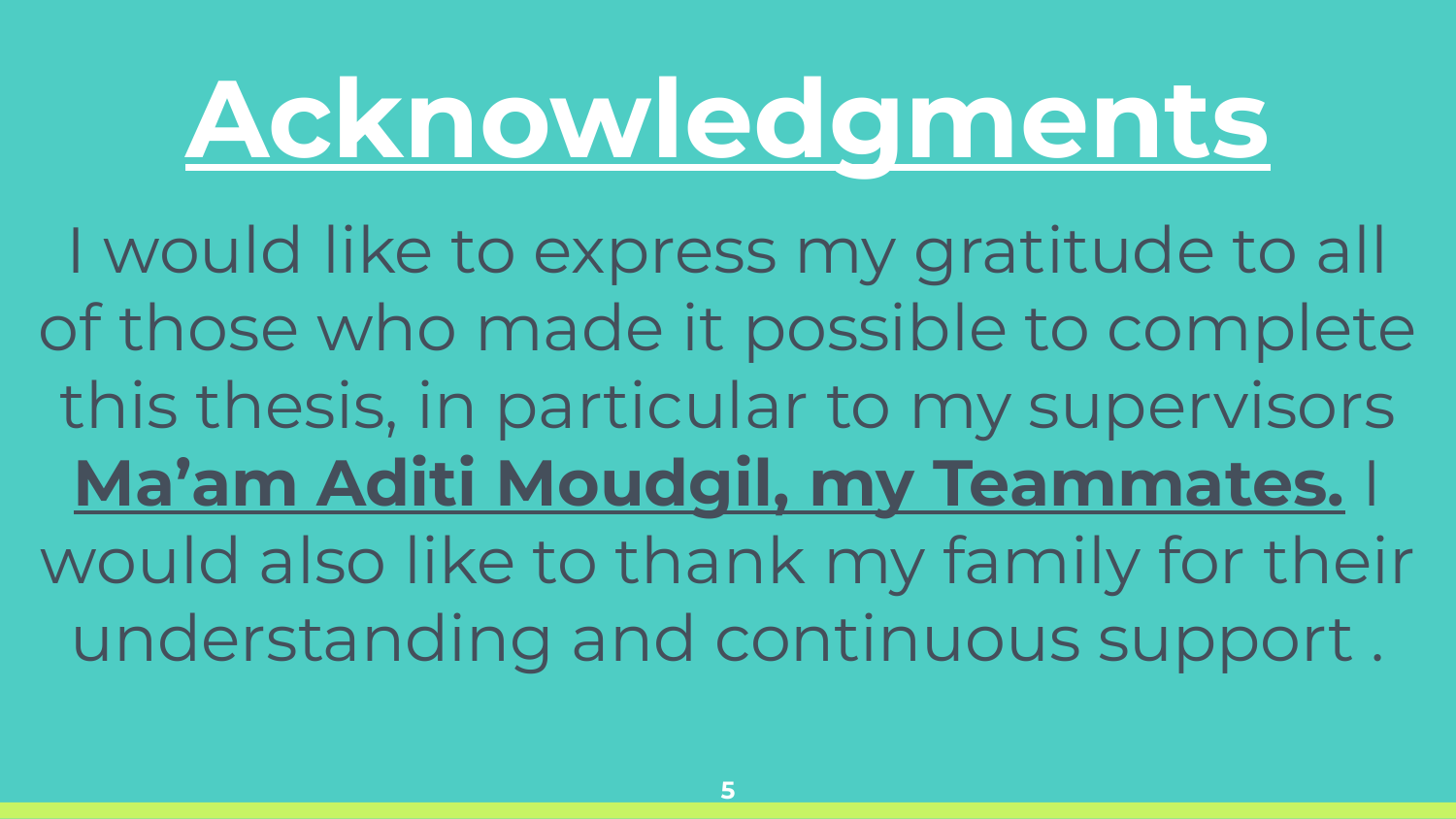

Acknowledgments
I would like to express my gratitude to all of those who made it possible to complete this thesis, in particular to my supervisors Ma’am Aditi Moudgil, my Teammates. I would also like to thank my family for their understanding and continuous support .
5